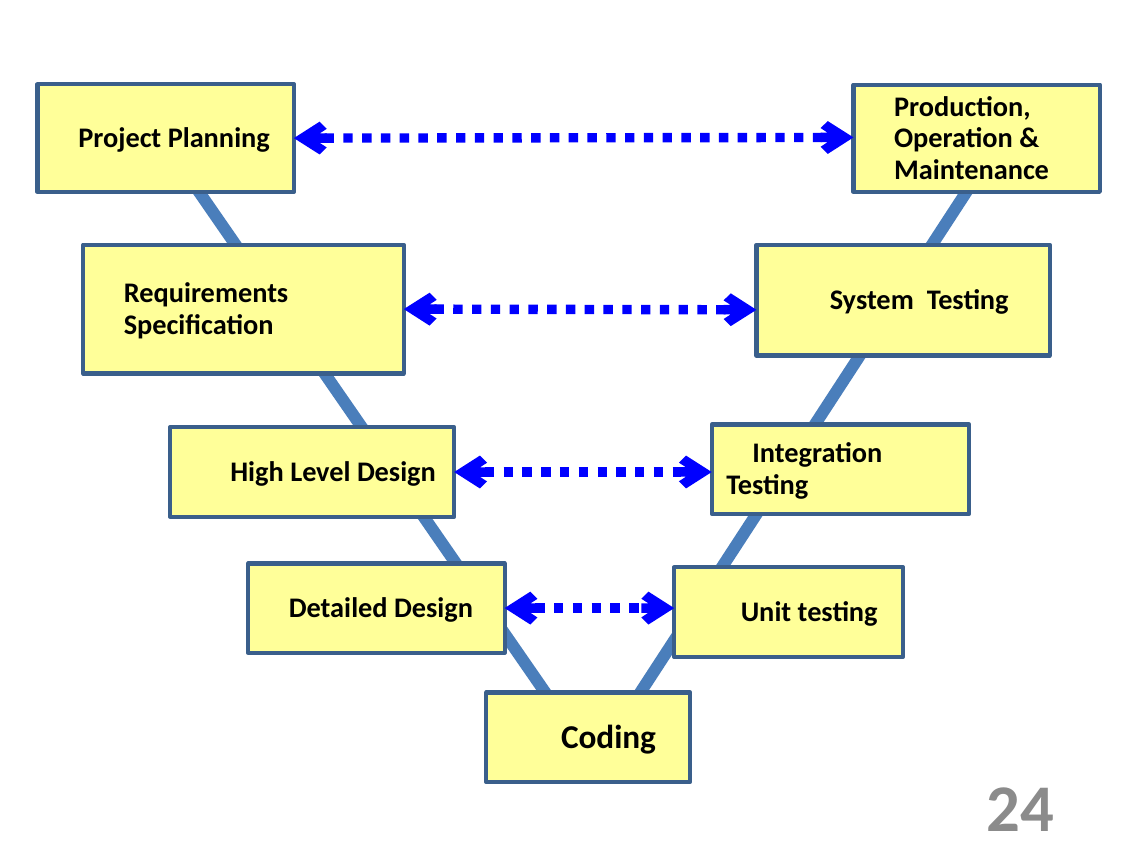

Project Planning
    Production,
    Operation &
    Maintenance
    Requirements
    Specification
         System  Testing

    Integration Testing

       High Level Design
    Detailed Design
        Unit testing
        Coding
24